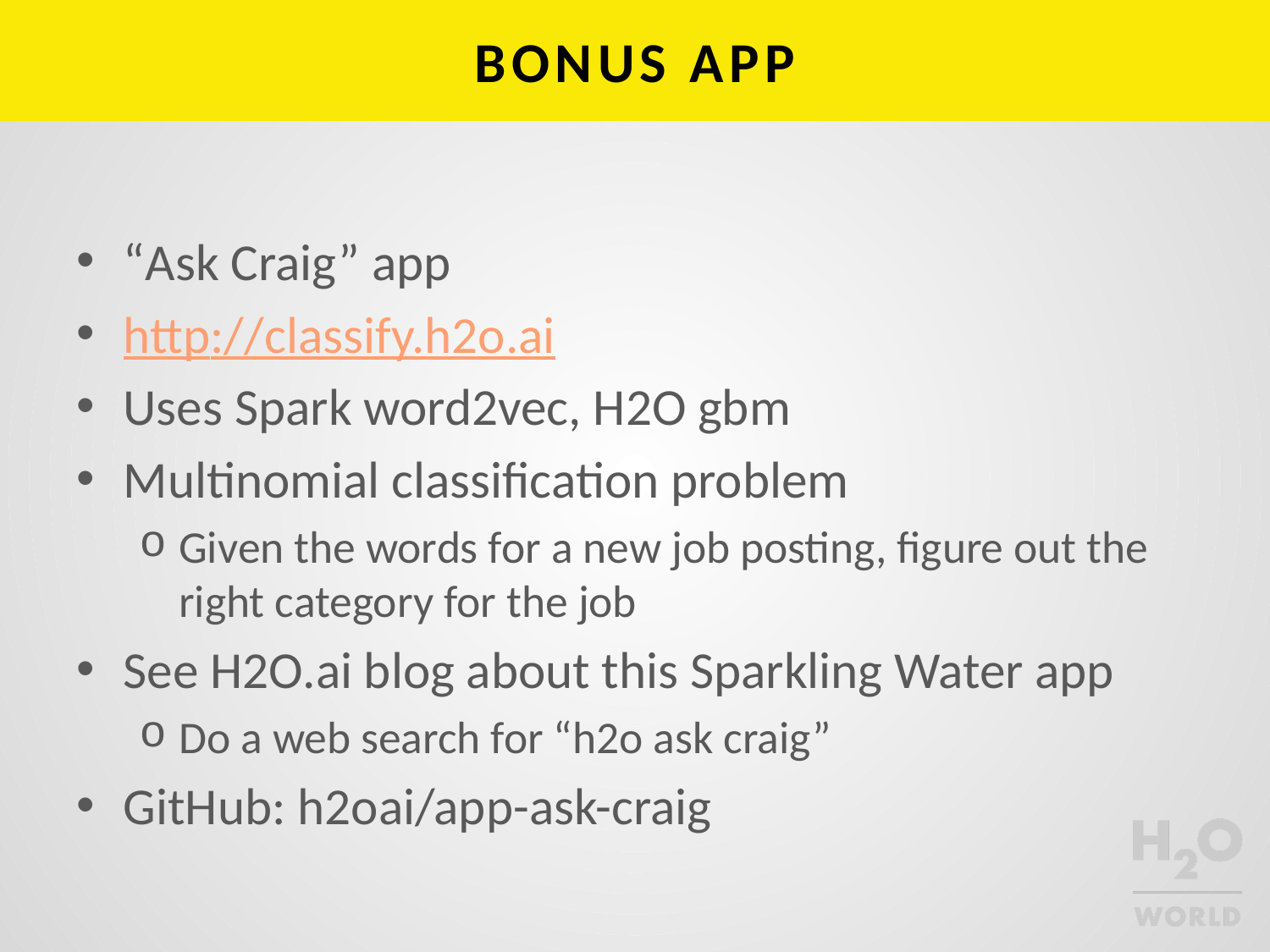

# BONUS APP
“Ask Craig” app
http://classify.h2o.ai
Uses Spark word2vec, H2O gbm
Multinomial classification problem
Given the words for a new job posting, figure out the right category for the job
See H2O.ai blog about this Sparkling Water app
Do a web search for “h2o ask craig”
GitHub: h2oai/app-ask-craig